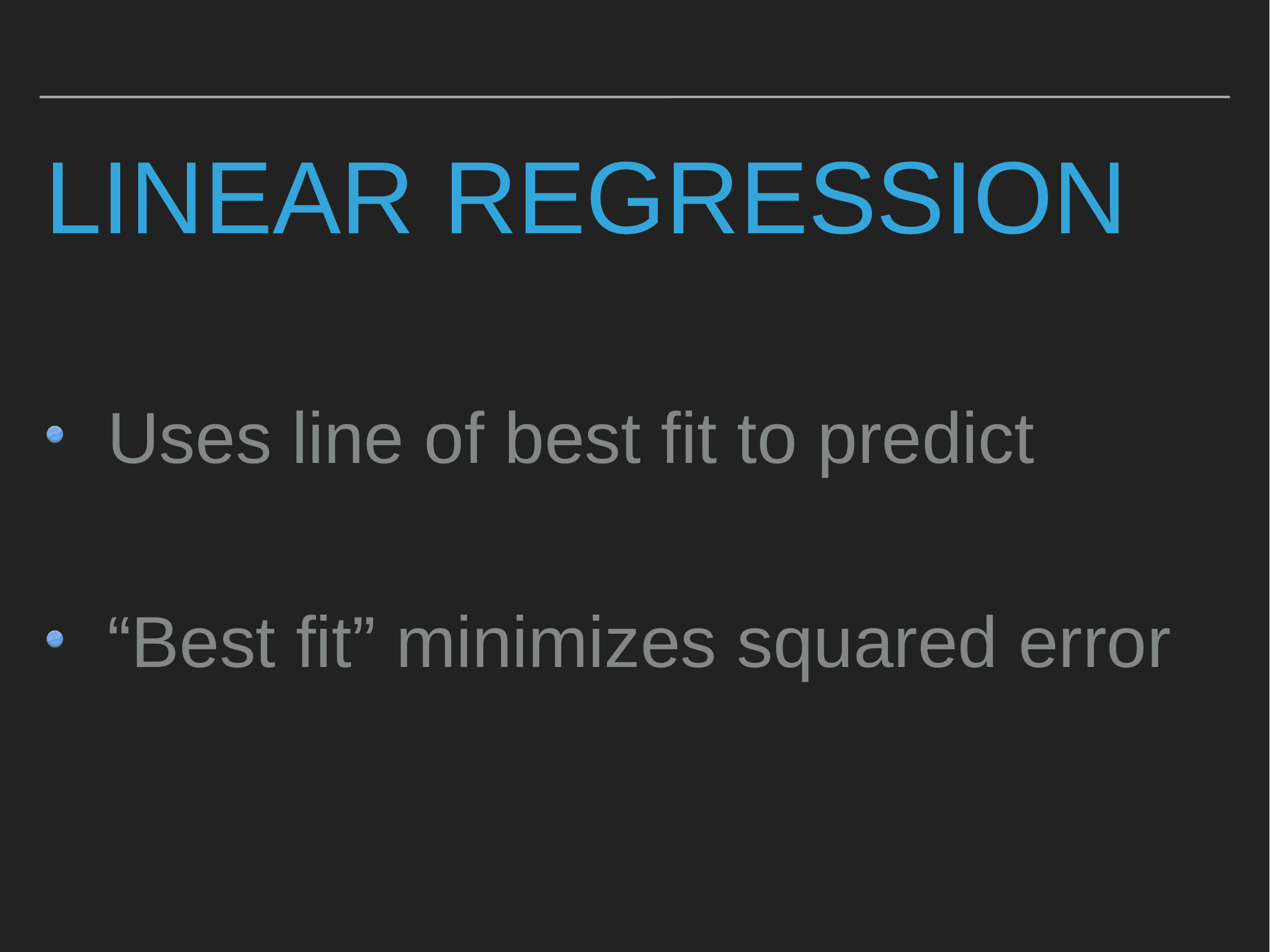

# Linear Regression
Uses line of best fit to predict
“Best fit” minimizes squared error